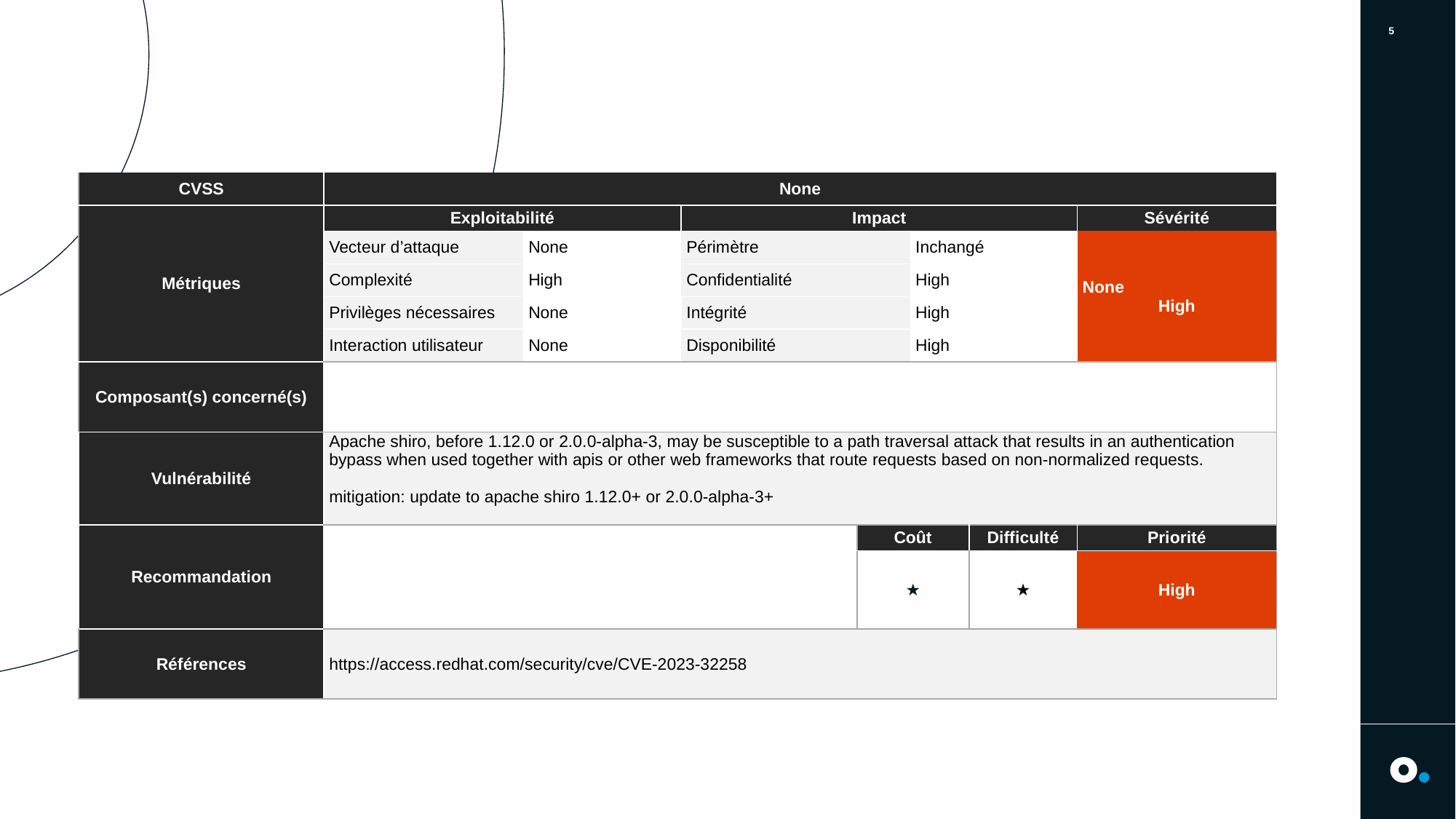

5
# CVE-2023-34478
| CVSS | None |  |  |  |  |  |  |
| --- | --- | --- | --- | --- | --- | --- | --- |
| Métriques | Exploitabilité |  | Impact |  |  |  | Sévérité |
|  | Vecteur d’attaque | None | Périmètre |  | Inchangé |  | None High |
|  | Complexité | High | Confidentialité |  | High |  |  |
|  | Privilèges nécessaires | None | Intégrité |  | High |  |  |
|  | Interaction utilisateur | None | Disponibilité |  | High |  |  |
| Composant(s) concerné(s) |  |  |  |  |  |  |  |
| Vulnérabilité | Apache shiro, before 1.12.0 or 2.0.0-alpha-3, may be susceptible to a path traversal attack that results in an authentication bypass when used together with apis or other web frameworks that route requests based on non-normalized requests. mitigation: update to apache shiro 1.12.0+ or 2.0.0-alpha-3+ |  |  |  |  |  |  |
| Recommandation |  |  |  | Coût |  | Difficulté | Priorité |
|  |  |  |  | ★ |  | ★ | High |
| Références | https://access.redhat.com/security/cve/CVE-2023-32258 |  |  |  |  |  |  |